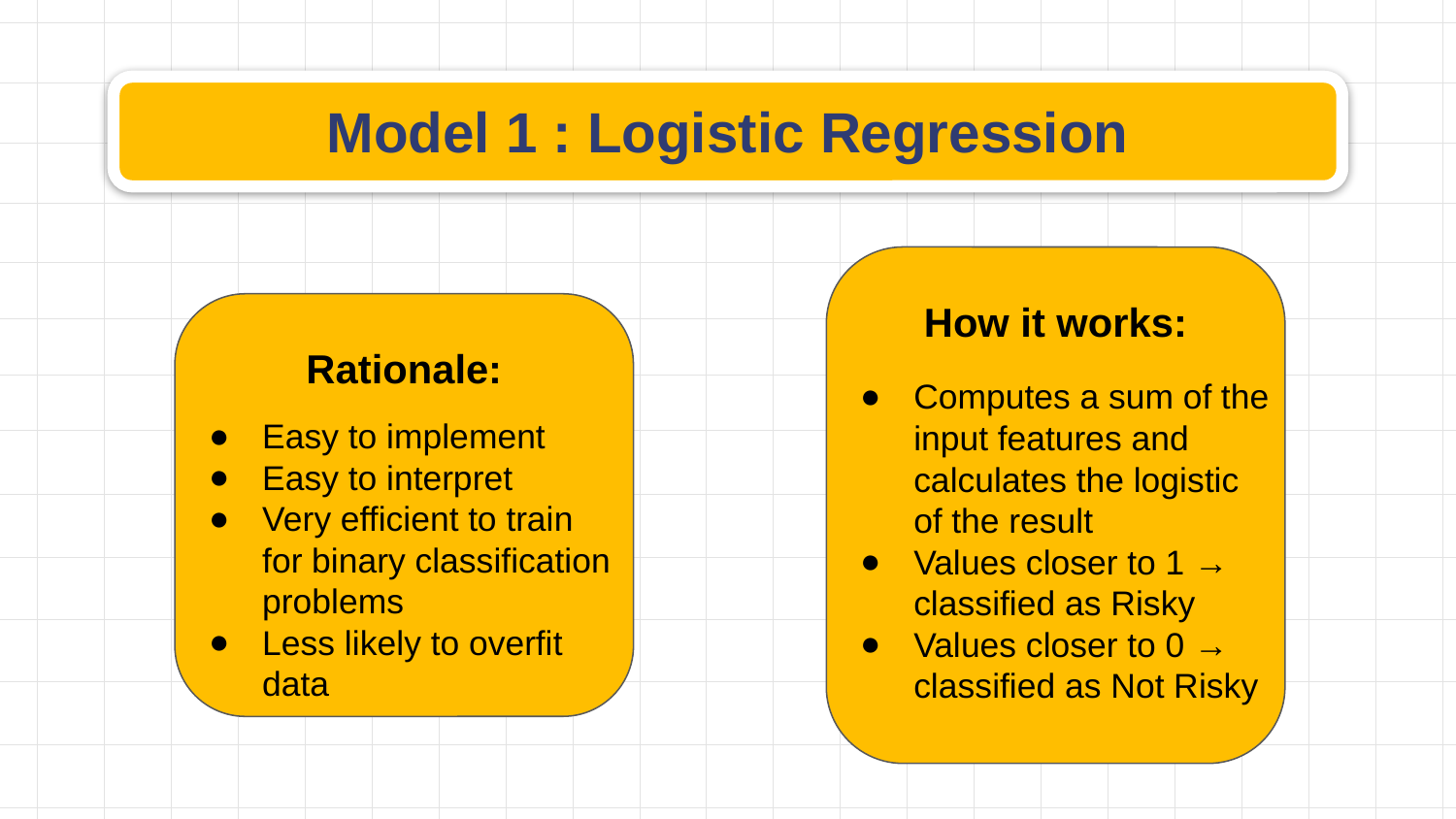

# Model 1 : Logistic Regression

How it works:

Rationale:
Computes a sum of the input features and calculates the logistic of the result
Values closer to 1 → classified as Risky
Values closer to 0 → classified as Not Risky
Easy to implement
Easy to interpret
Very efficient to train for binary classification problems
Less likely to overfit data